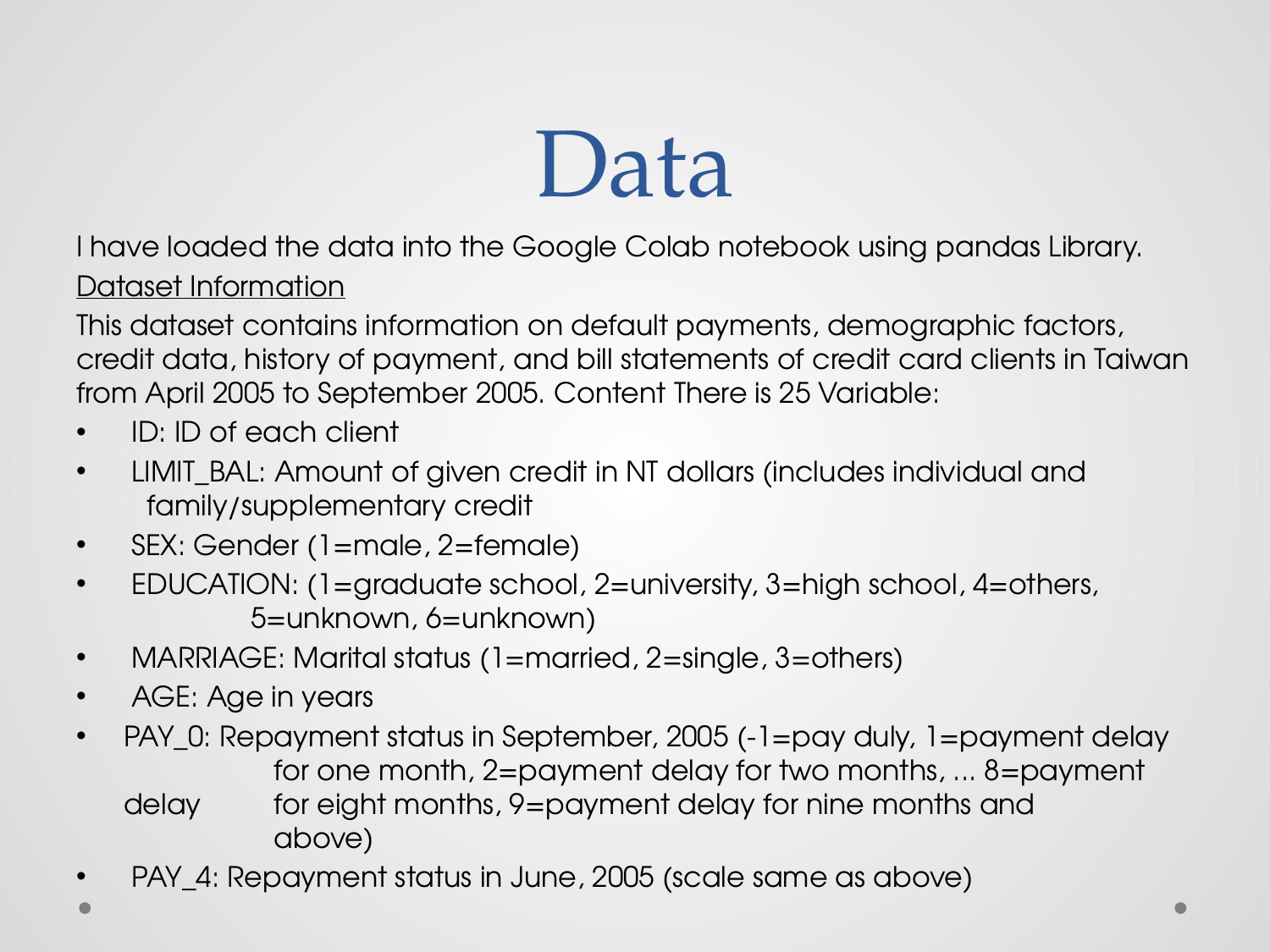

# Data
I have loaded the data into the Google Colab notebook using pandas Library.
Dataset Information
This dataset contains information on default payments, demographic factors, credit data, history of payment, and bill statements of credit card clients in Taiwan from April 2005 to September 2005. Content There is 25 Variable:
 ID: ID of each client
 LIMIT_BAL: Amount of given credit in NT dollars (includes individual and 	          family/supplementary credit
 SEX: Gender (1=male, 2=female)
 EDUCATION: (1=graduate school, 2=university, 3=high school, 4=others, 		5=unknown, 6=unknown)
 MARRIAGE: Marital status (1=married, 2=single, 3=others)
 AGE: Age in years
PAY_0: Repayment status in September, 2005 (-1=pay duly, 1=payment delay 	   for one month, 2=payment delay for two months, ... 8=payment delay 	   for eight months, 9=payment delay for nine months and 		   above)
 PAY_4: Repayment status in June, 2005 (scale same as above)